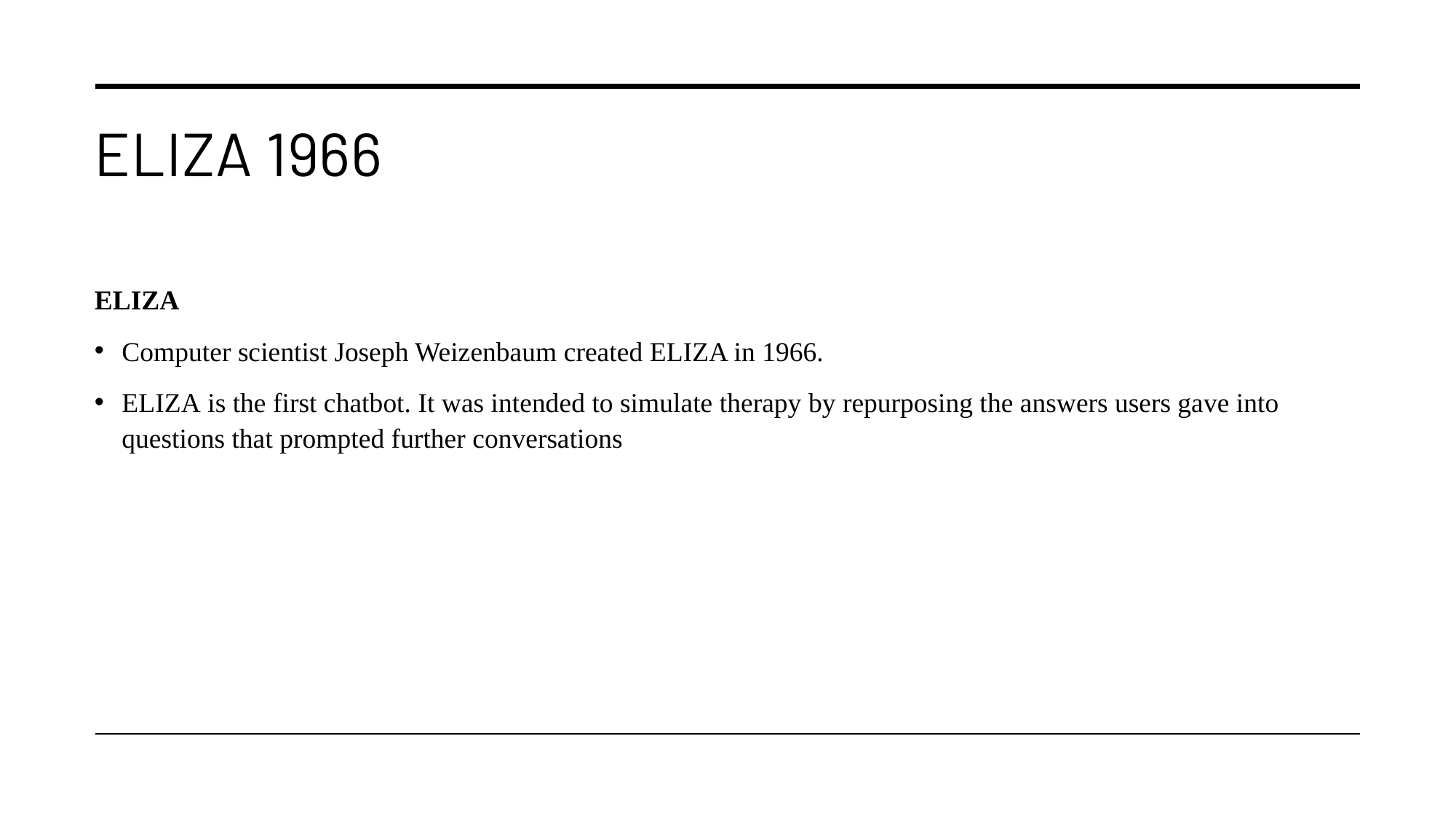

# ELIZA 1966
ELIZA
Computer scientist Joseph Weizenbaum created ELIZA in 1966.
ELIZA is the first chatbot. It was intended to simulate therapy by repurposing the answers users gave into questions that prompted further conversations